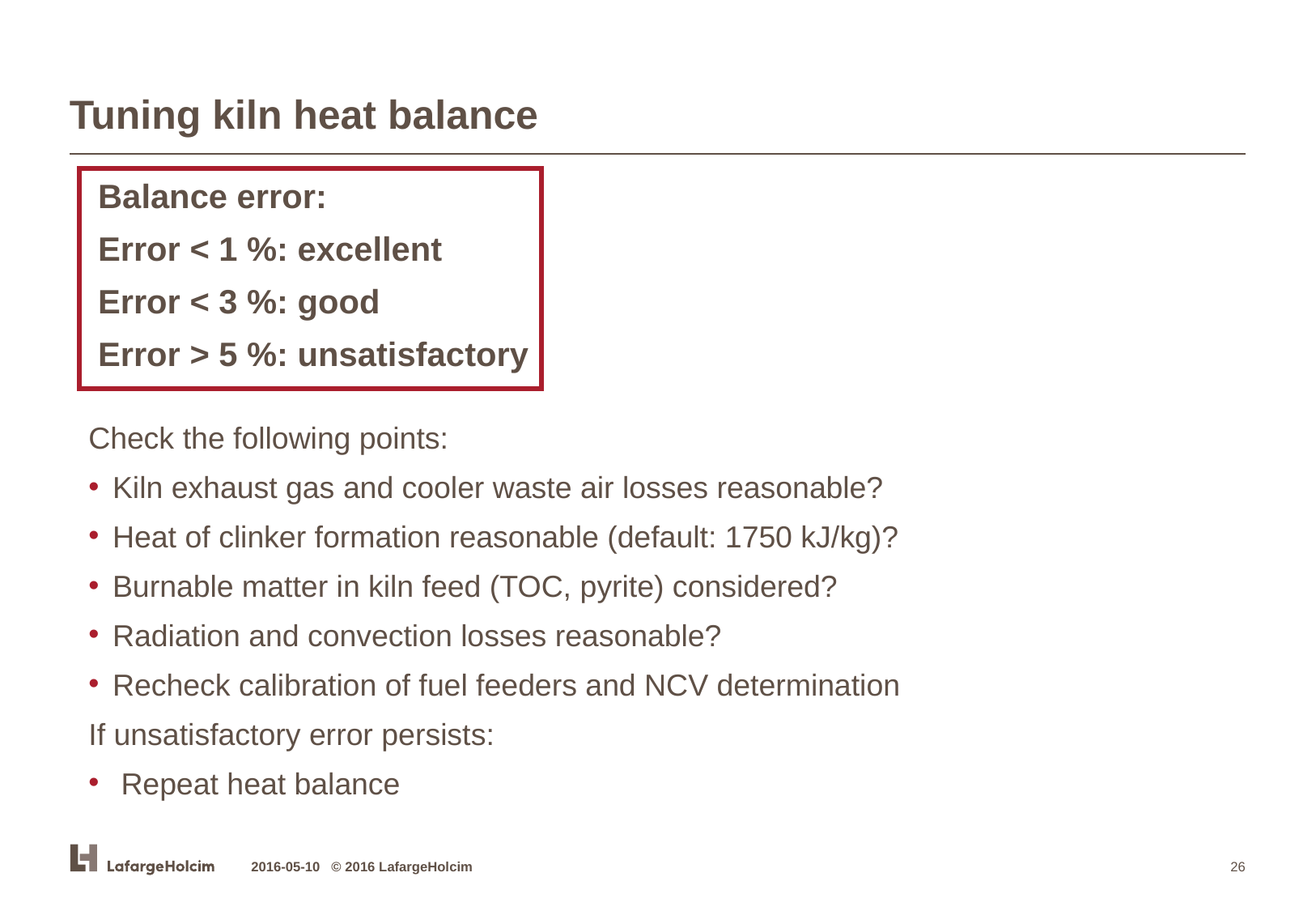

# Tuning kiln heat balance

 Balance error:
 Error < 1 %: excellent
 Error < 3 %: good
 Error > 5 %: unsatisfactory
Check the following points:
Kiln exhaust gas and cooler waste air losses reasonable?
Heat of clinker formation reasonable (default: 1750 kJ/kg)?
Burnable matter in kiln feed (TOC, pyrite) considered?
Radiation and convection losses reasonable?
Recheck calibration of fuel feeders and NCV determination
If unsatisfactory error persists:
 Repeat heat balance
2016-05-10   © 2016 LafargeHolcim
26